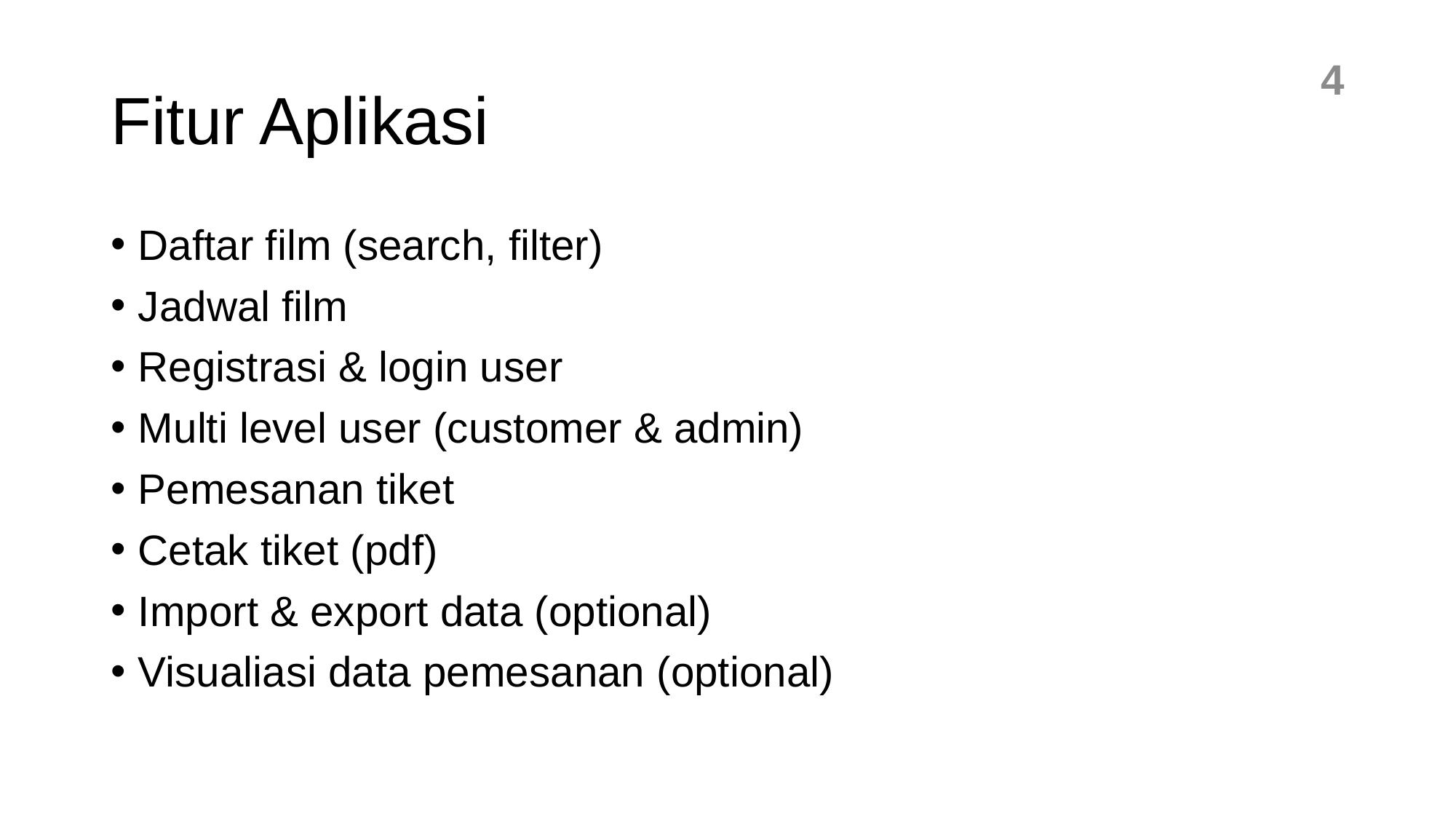

# Fitur Aplikasi
4
Daftar film (search, filter)
Jadwal film
Registrasi & login user
Multi level user (customer & admin)
Pemesanan tiket
Cetak tiket (pdf)
Import & export data (optional)
Visualiasi data pemesanan (optional)